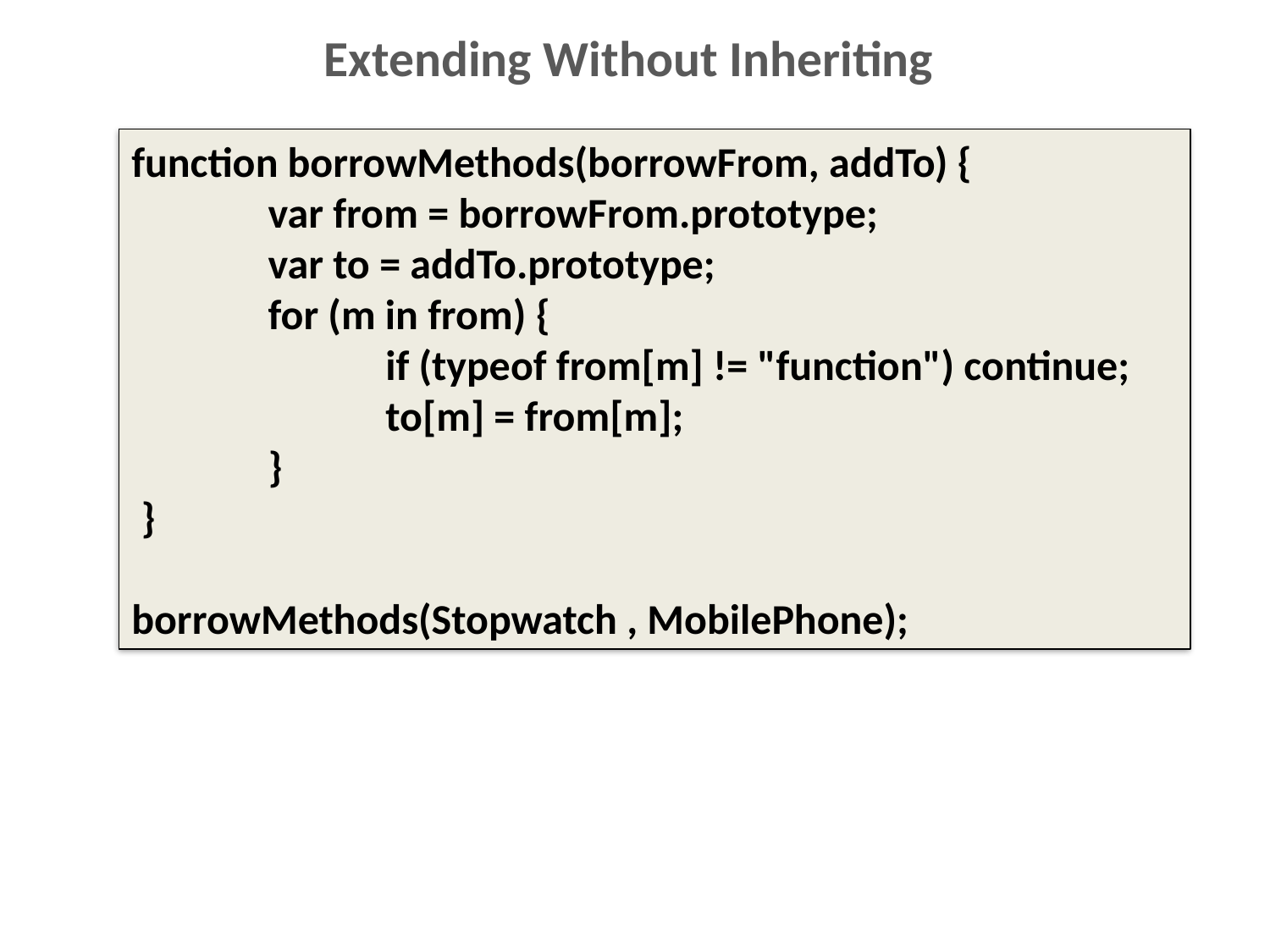

# Extending Without Inheriting
function borrowMethods(borrowFrom, addTo) {
	 var from = borrowFrom.prototype;
	 var to = addTo.prototype;
	 for (m in from) {
	 	if (typeof from[m] != "function") continue;
	 	to[m] = from[m];
	 }
 }

borrowMethods(Stopwatch , MobilePhone);